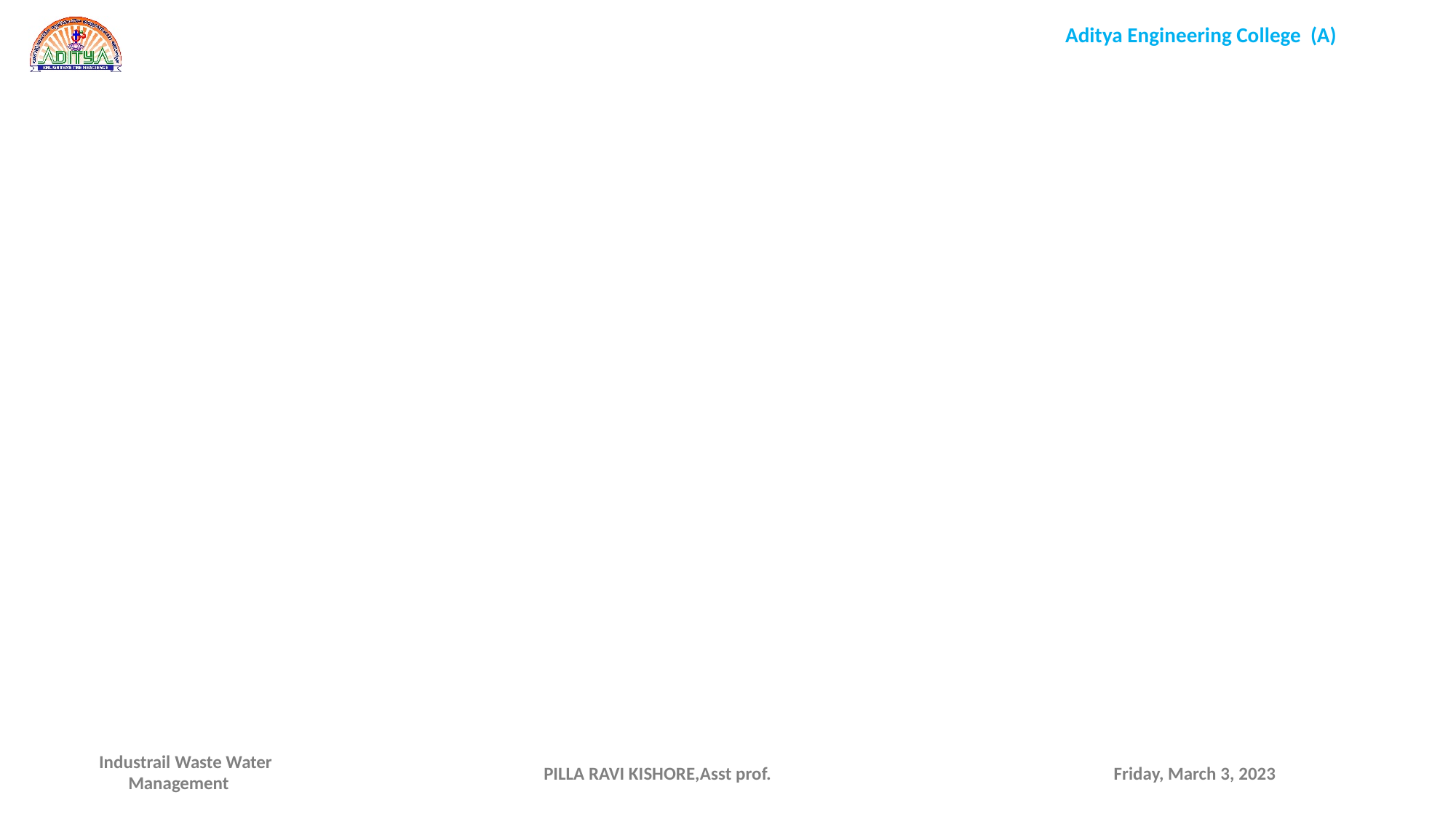

PILLA RAVI KISHORE,Asst prof.
Friday, March 3, 2023